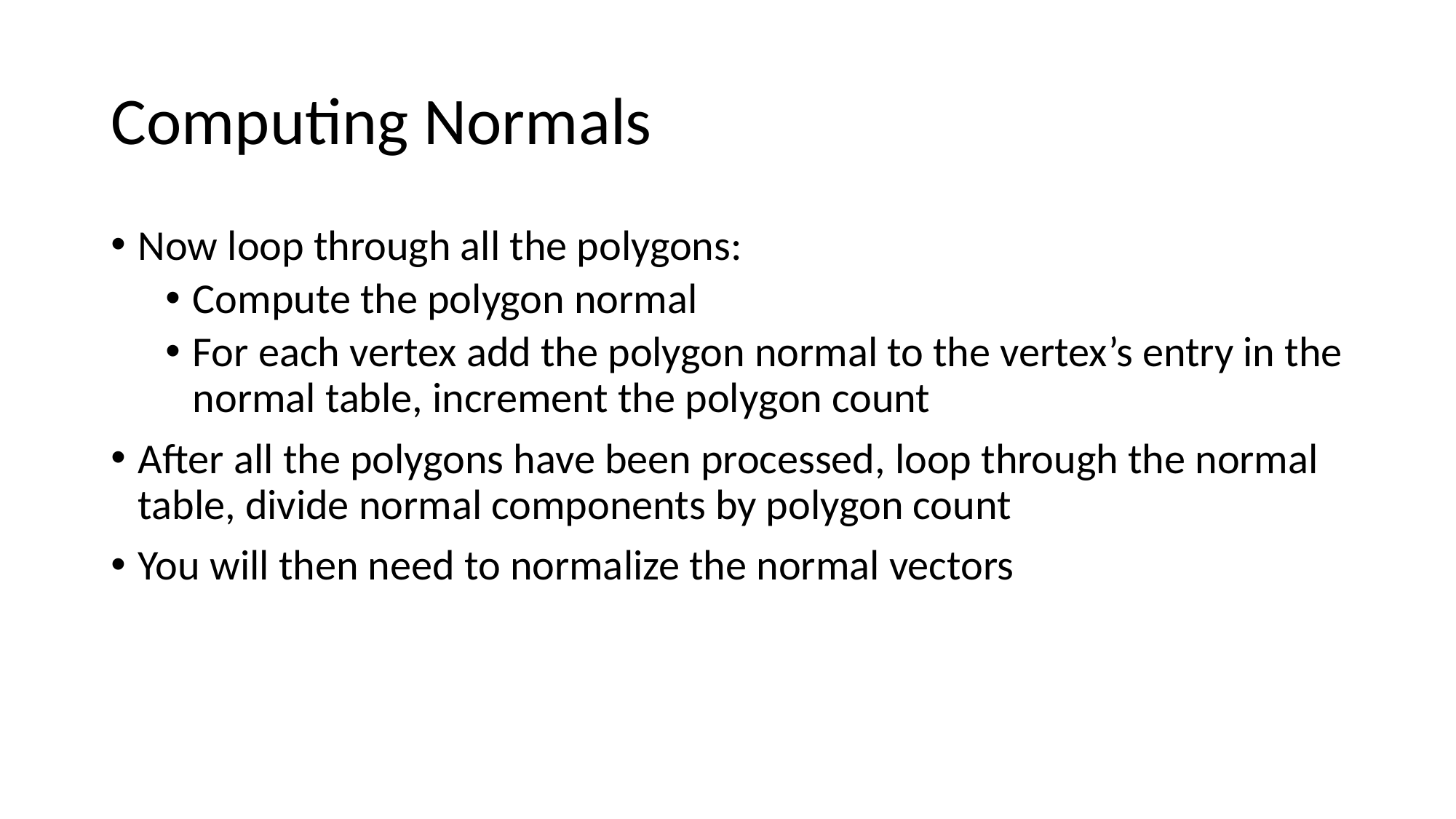

# Computing Normals
Now loop through all the polygons:
Compute the polygon normal
For each vertex add the polygon normal to the vertex’s entry in the normal table, increment the polygon count
After all the polygons have been processed, loop through the normal table, divide normal components by polygon count
You will then need to normalize the normal vectors